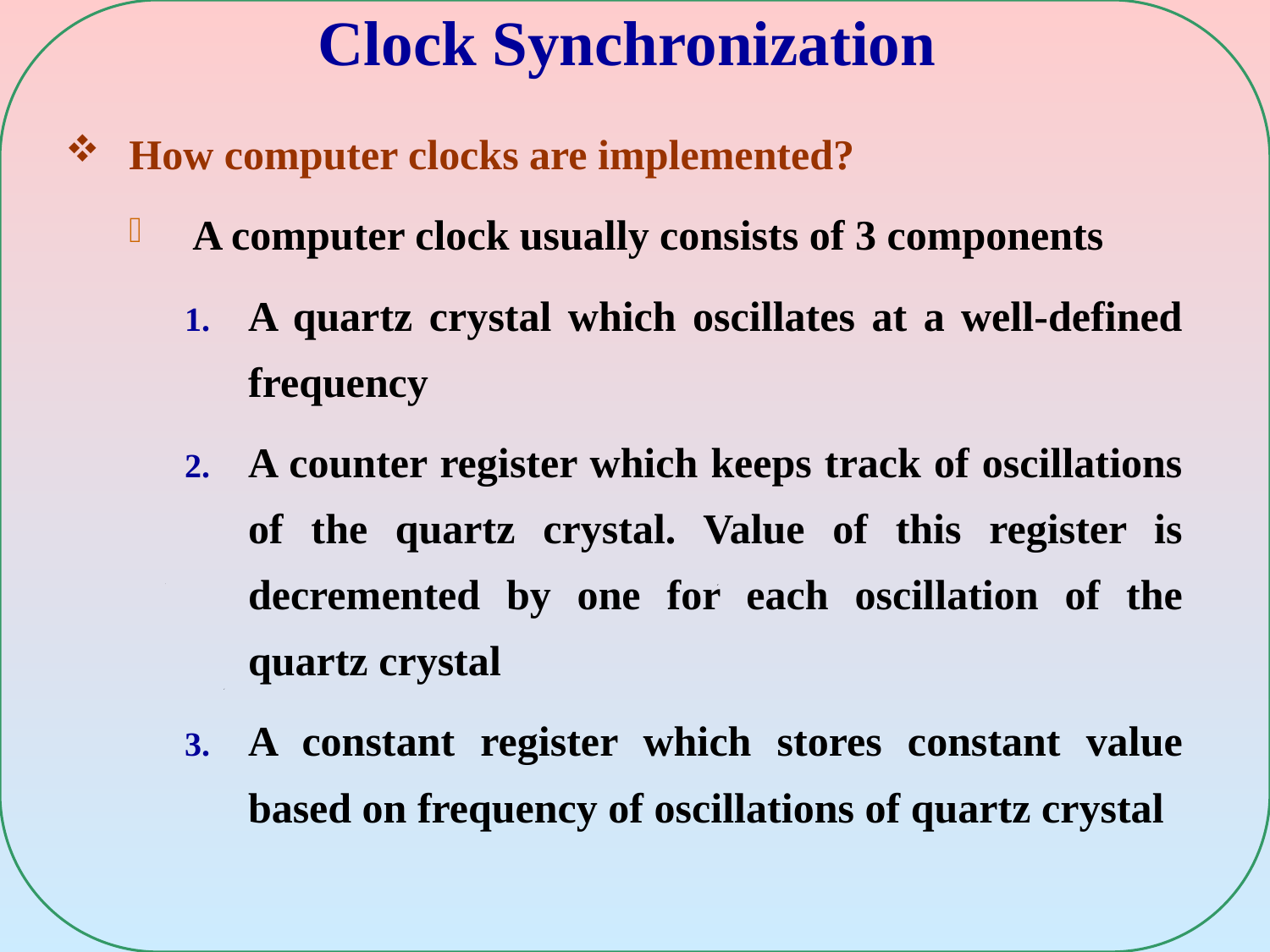

# Clock Synchronization
How computer clocks are implemented?
A computer clock usually consists of 3 components
A quartz crystal which oscillates at a well-defined frequency
A counter register which keeps track of oscillations of the quartz crystal. Value of this register is decremented by one for each oscillation of the quartz crystal
A constant register which stores constant value based on frequency of oscillations of quartz crystal